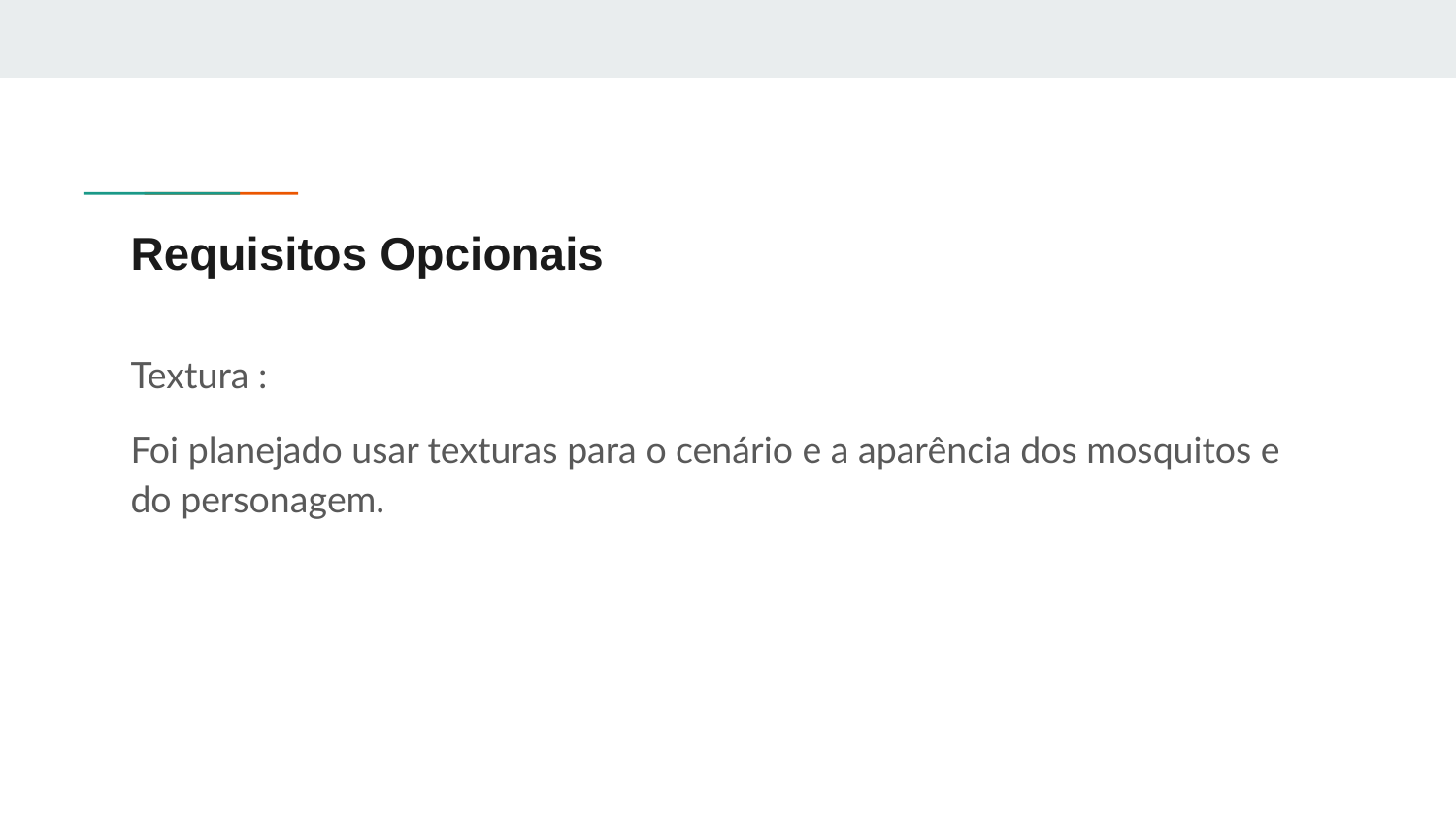

# Requisitos Opcionais
Textura :
Foi planejado usar texturas para o cenário e a aparência dos mosquitos e do personagem.